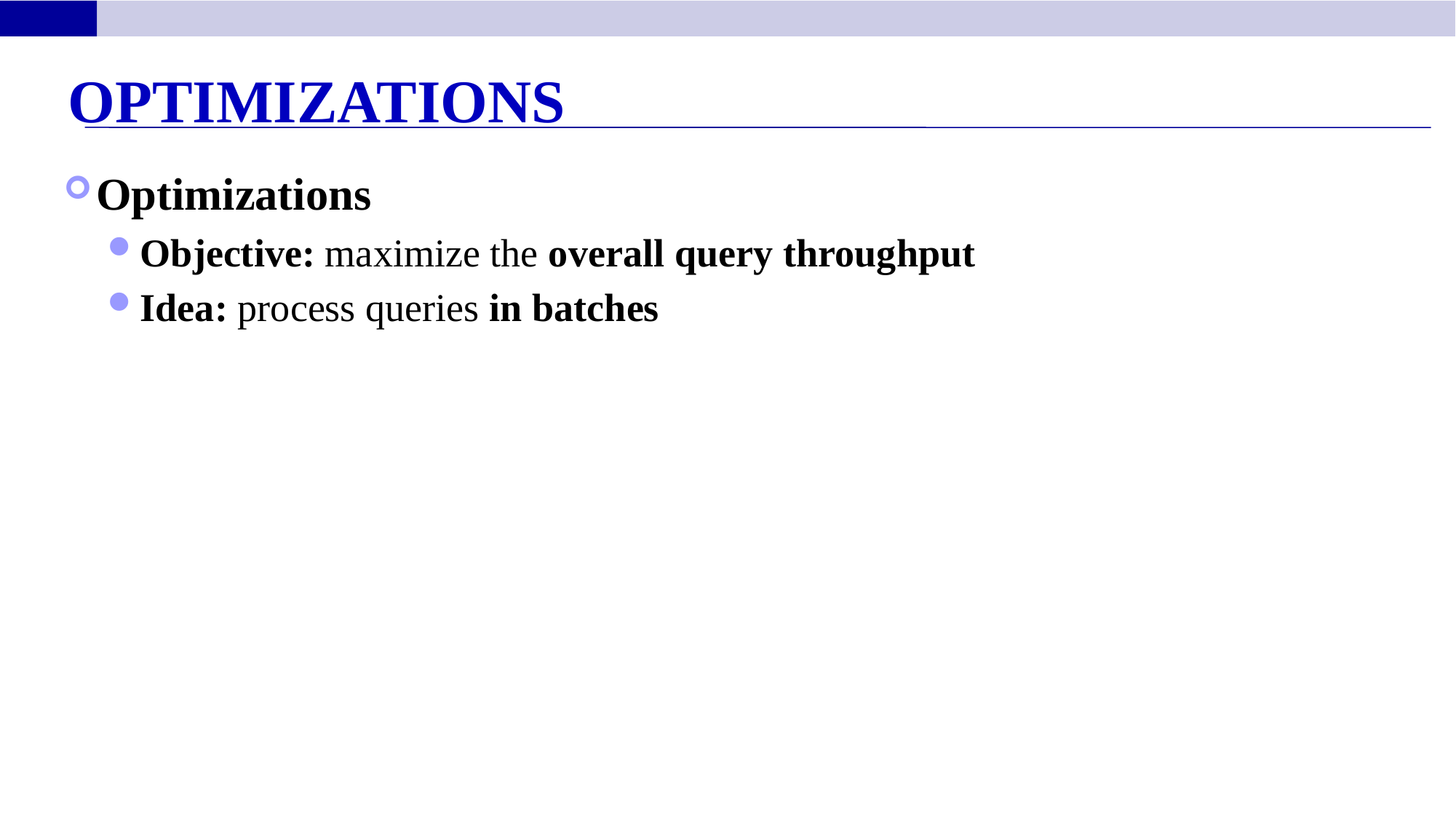

Optimizations
Optimizations
Objective: maximize the overall query throughput
Idea: process queries in batches